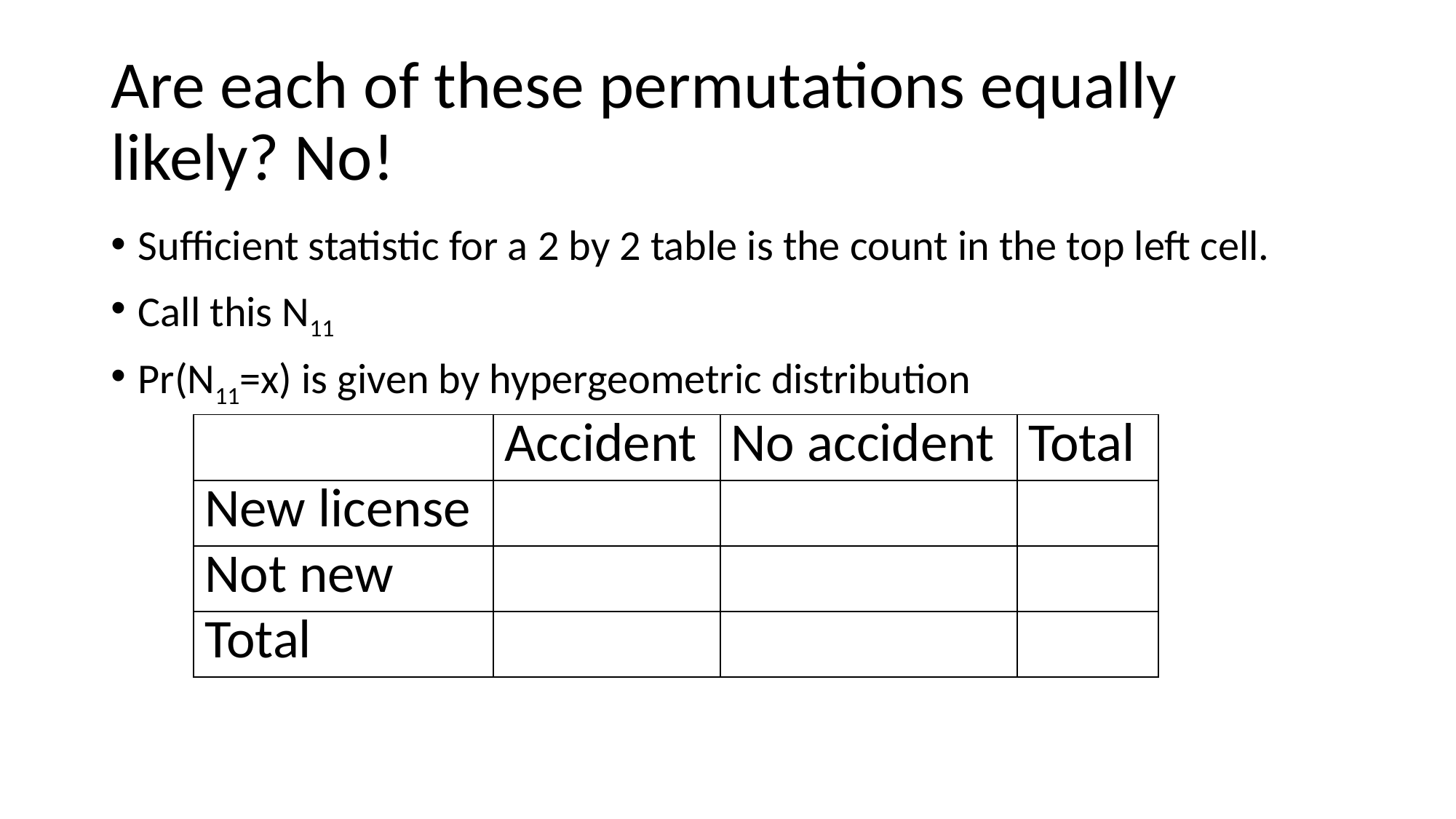

# Are each of these permutations equally likely? No!
Sufficient statistic for a 2 by 2 table is the count in the top left cell.
Call this N11
Pr(N11=x) is given by hypergeometric distribution

|  | Accident | No accident | Total |
| --- | --- | --- | --- |
| New license |  |  |  |
| Not new |  |  |  |
| Total |  |  |  |